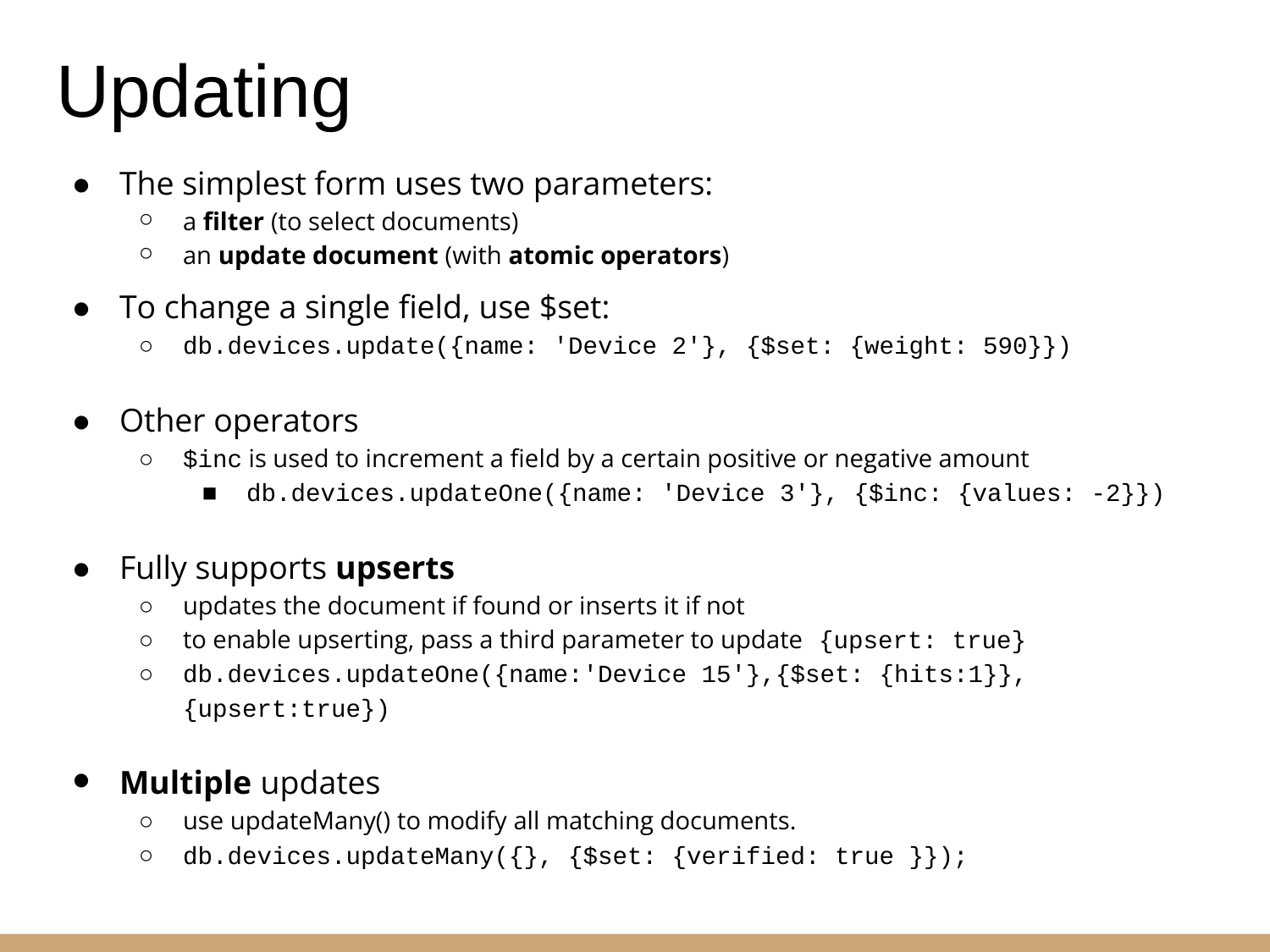

# Updating
The simplest form uses two parameters:
a filter (to select documents)
an update document (with atomic operators)

To change a single field, use $set:
db.devices.update({name: 'Device 2'}, {$set: {weight: 590}})

Other operators
$inc is used to increment a field by a certain positive or negative amount
db.devices.updateOne({name: 'Device 3'}, {$inc: {values: -2}})

Fully supports upserts
updates the document if found or inserts it if not
to enable upserting, pass a third parameter to update {upsert: true}
db.devices.updateOne({name:'Device 15'},{$set: {hits:1}},{upsert:true})

Multiple updates
use updateMany() to modify all matching documents.
db.devices.updateMany({}, {$set: {verified: true }});